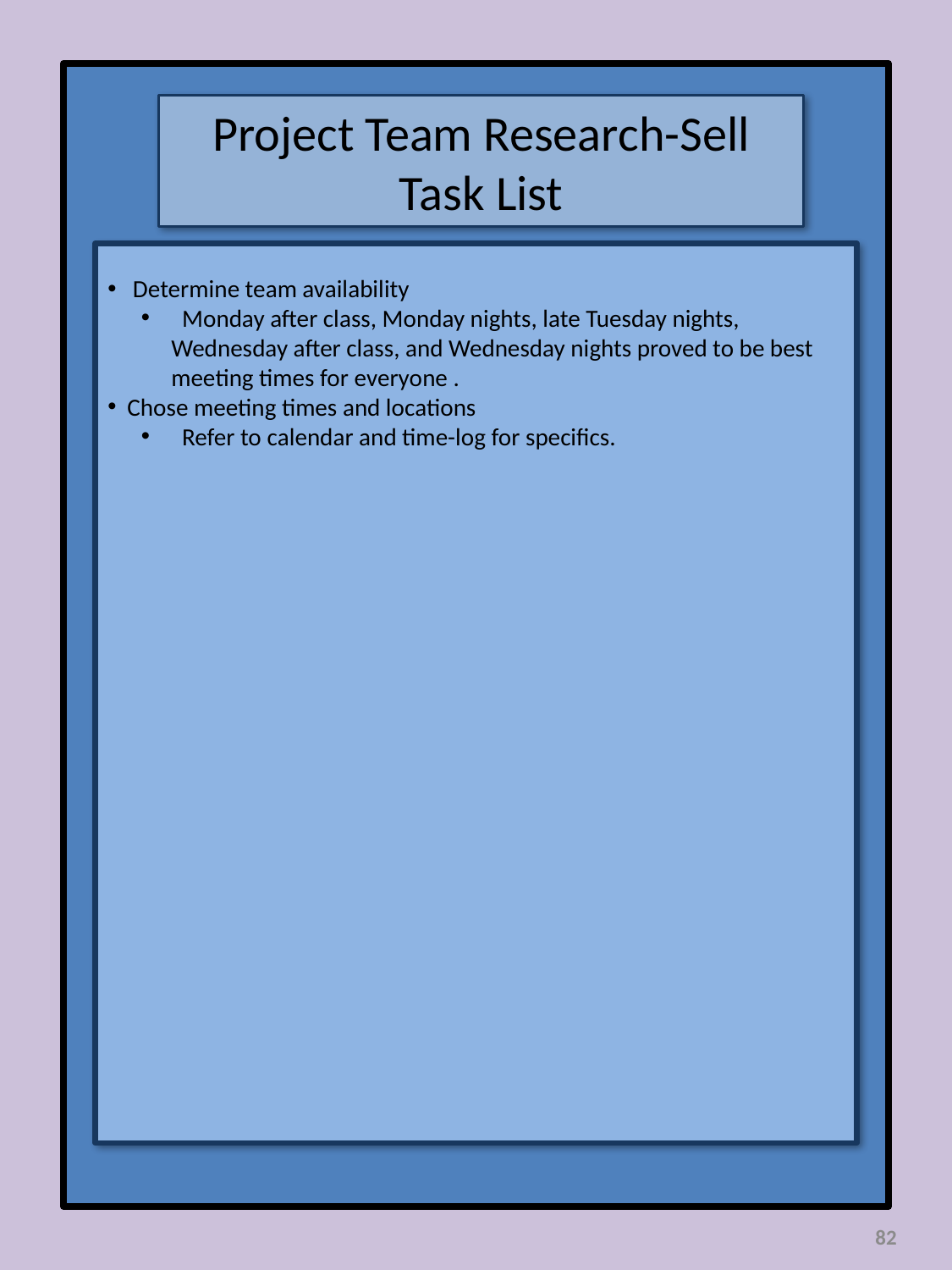

Project Team Research-Sell Task List

   Determine team availability
  Monday after class, Monday nights, late Tuesday nights, Wednesday after class, and Wednesday nights proved to be best meeting times for everyone .
  Chose meeting times and locations
  Refer to calendar and time-log for specifics.
82